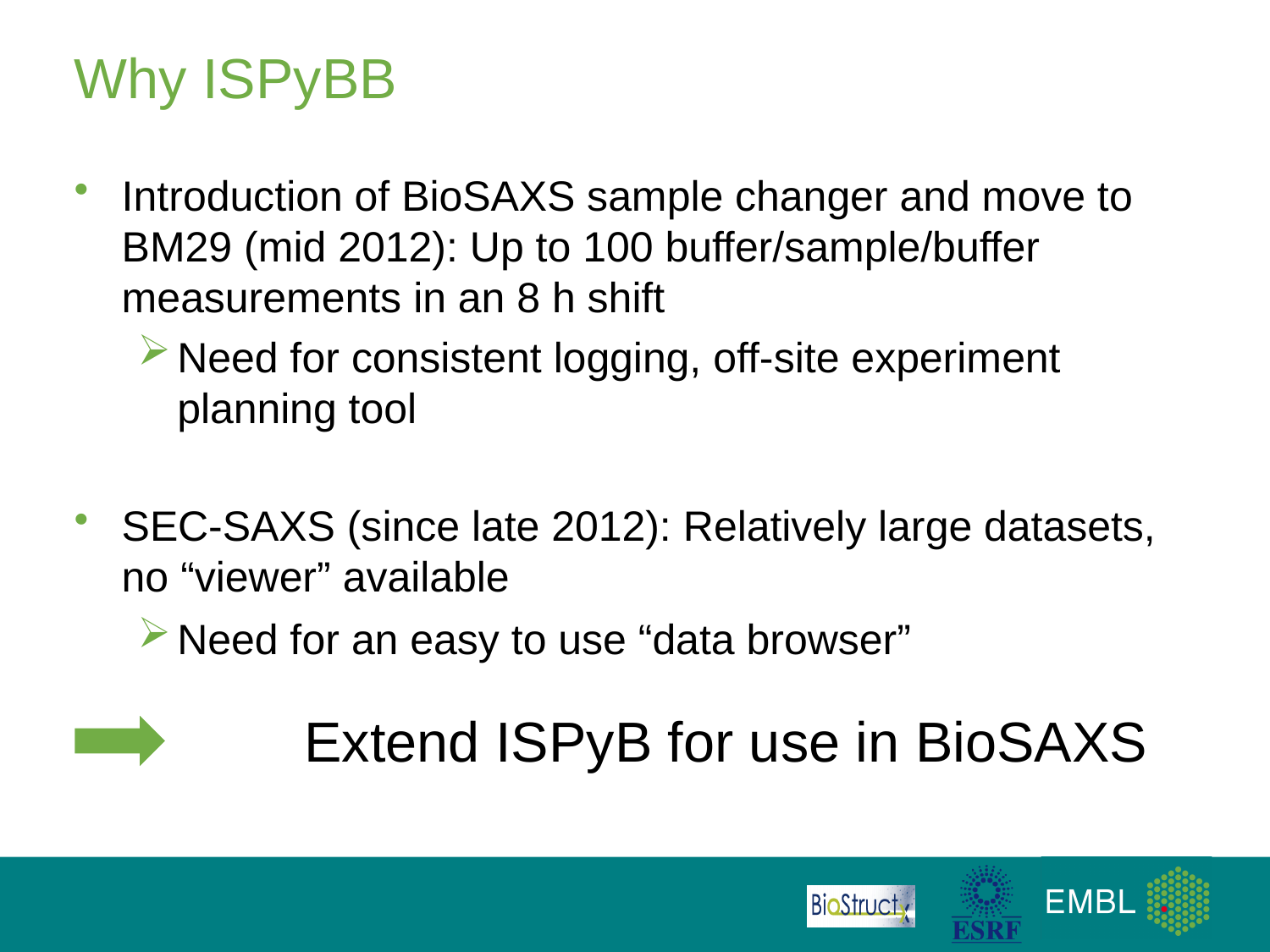

# Why ISPyBB
Introduction of BioSAXS sample changer and move to BM29 (mid 2012): Up to 100 buffer/sample/buffer measurements in an 8 h shift
Need for consistent logging, off-site experiment planning tool

SEC-SAXS (since late 2012): Relatively large datasets, no “viewer” available
Need for an easy to use “data browser”
	Extend ISPyB for use in BioSAXS